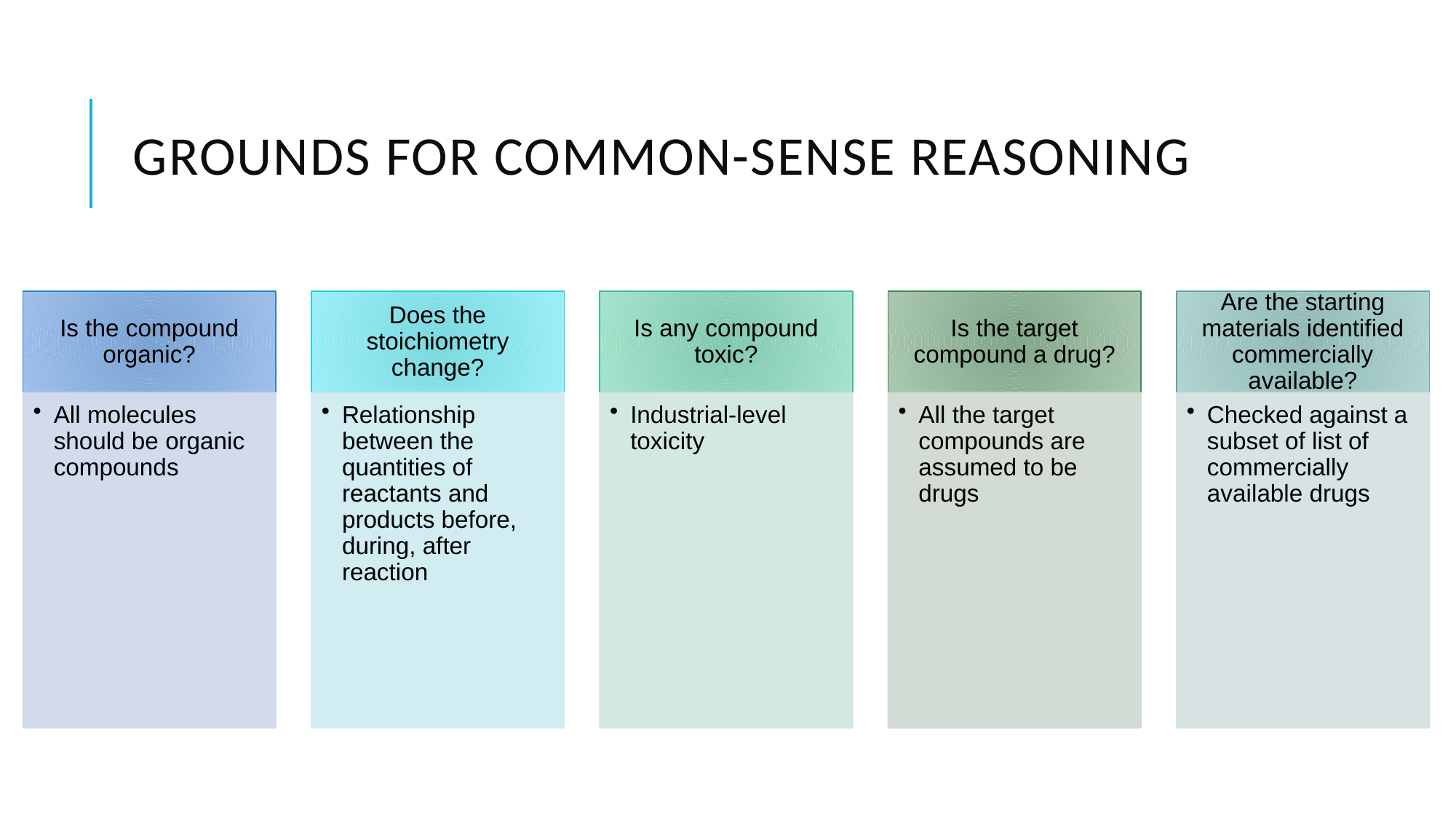

# Grounds for common-sense reasoning
Is the compound organic?
All molecules should be organic compounds
Does the stoichiometry change?
Relationship between the quantities of reactants and products before, during, after reaction
Is any compound toxic?
Industrial-level toxicity
Is the target compound a drug?
All the target compounds are assumed to be drugs
Are the starting materials identified commercially available?
Checked against a subset of list of commercially available drugs